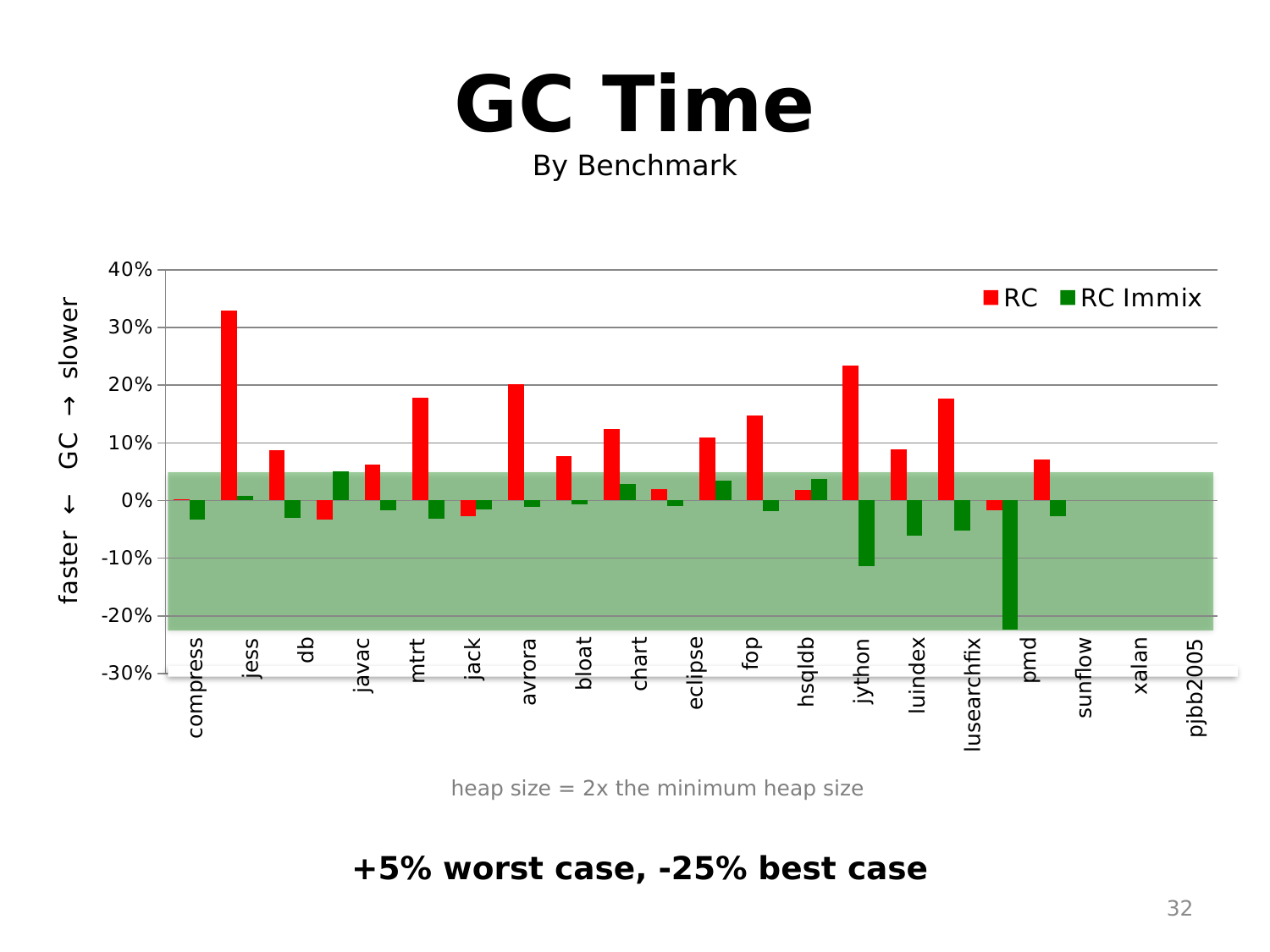

# GC Time By Benchmark

[unsupported chart]

db
fop
jess
jack
pmd
mtrt
bloat
chart
javac
xalan
jython
avrora
hsqldb
eclipse
luindex
sunflow
pjbb2005
compress
lusearchfix

heap size = 2x the minimum heap size
+5% worst case, -25% best case
32